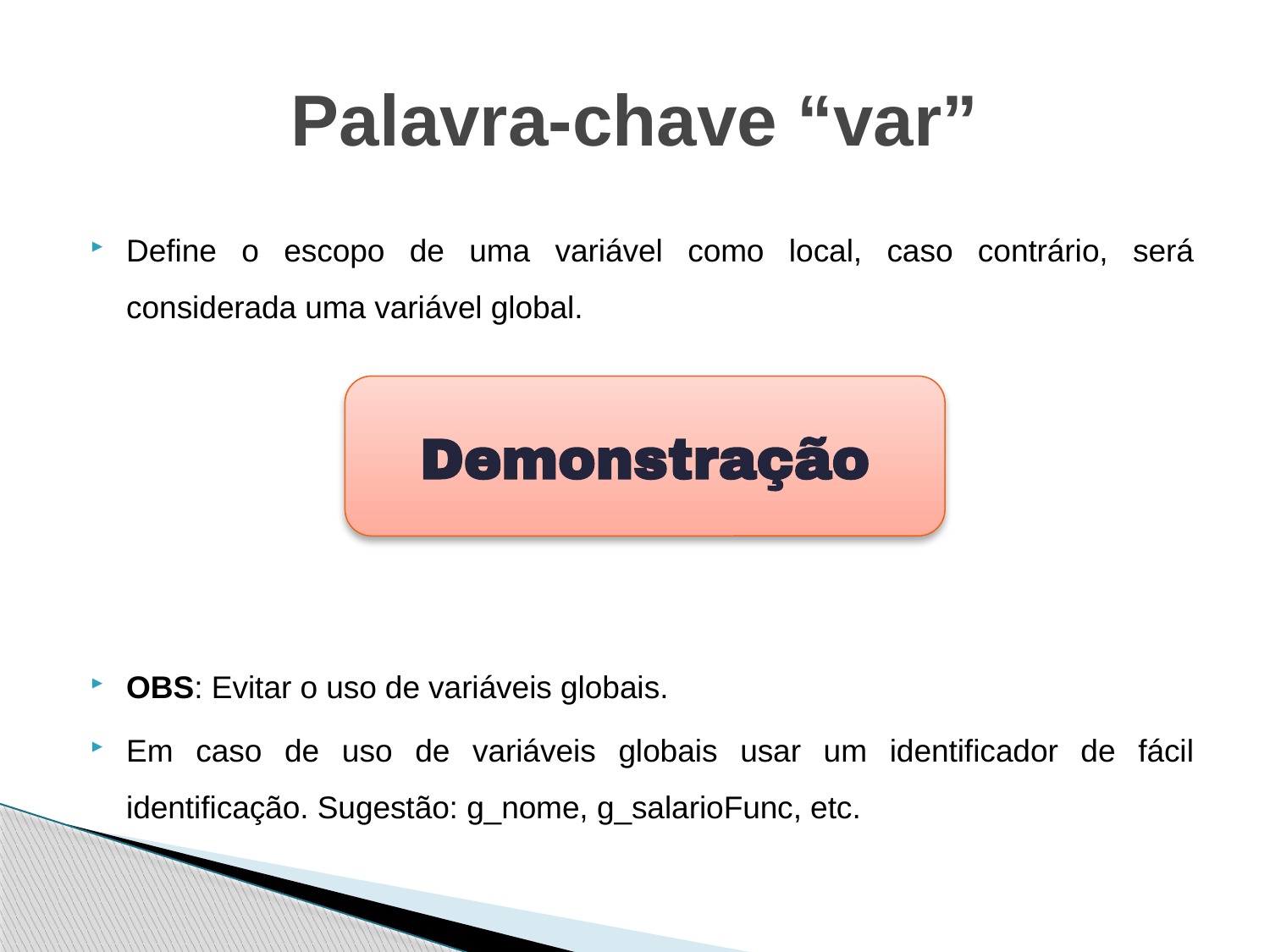

# Palavra-chave “var”
Define o escopo de uma variável como local, caso contrário, será considerada uma variável global.

OBS: Evitar o uso de variáveis globais.
Em caso de uso de variáveis globais usar um identificador de fácil identificação. Sugestão: g_nome, g_salarioFunc, etc.

Demonstração